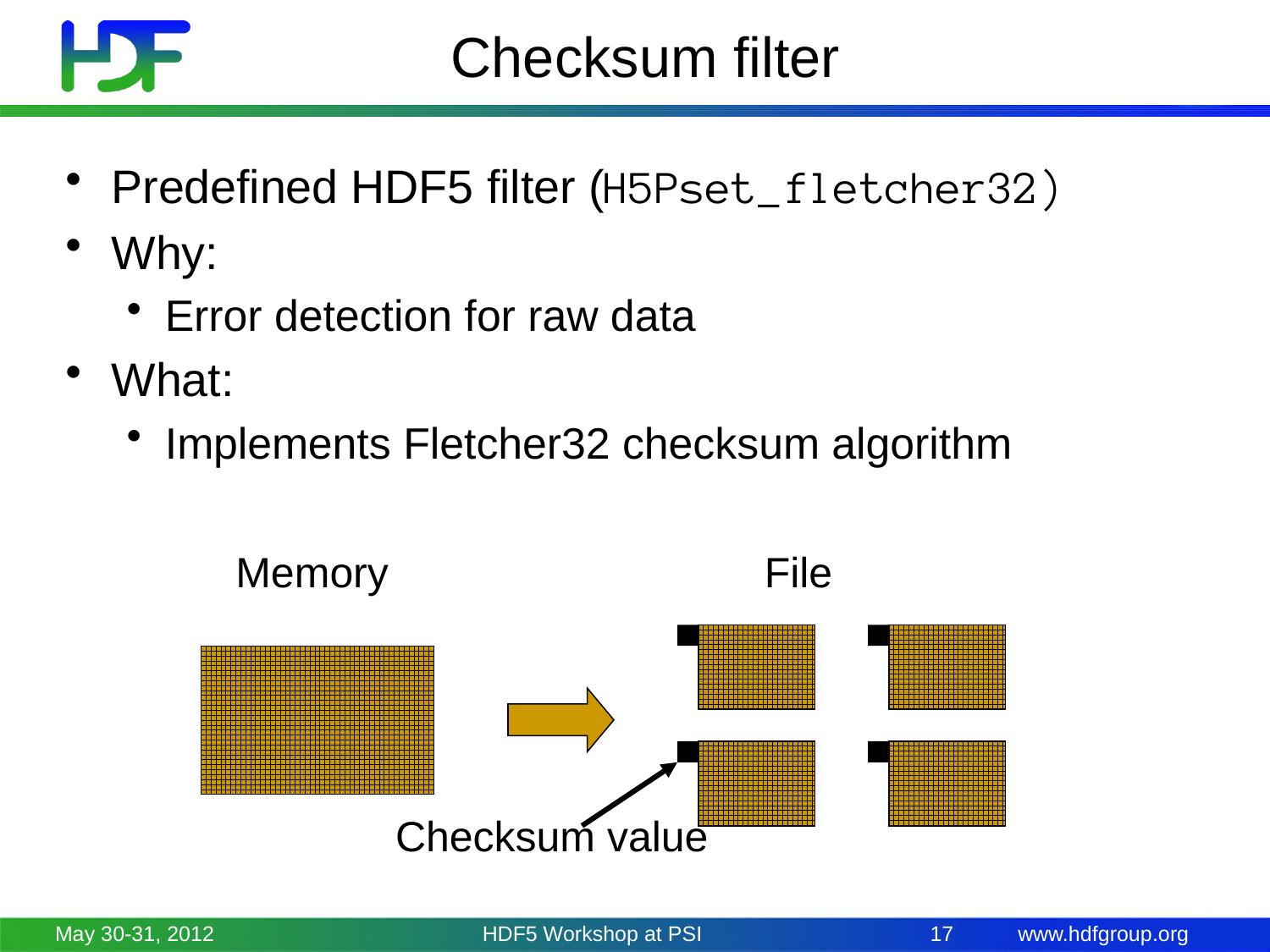

# Checksum filter

Predefined HDF5 filter (H5Pset_fletcher32)
Why:
Error detection for raw data
What:
Implements Fletcher32 checksum algorithm
Memory
File

Checksum value
May 30-31, 2012
HDF5 Workshop at PSI
17